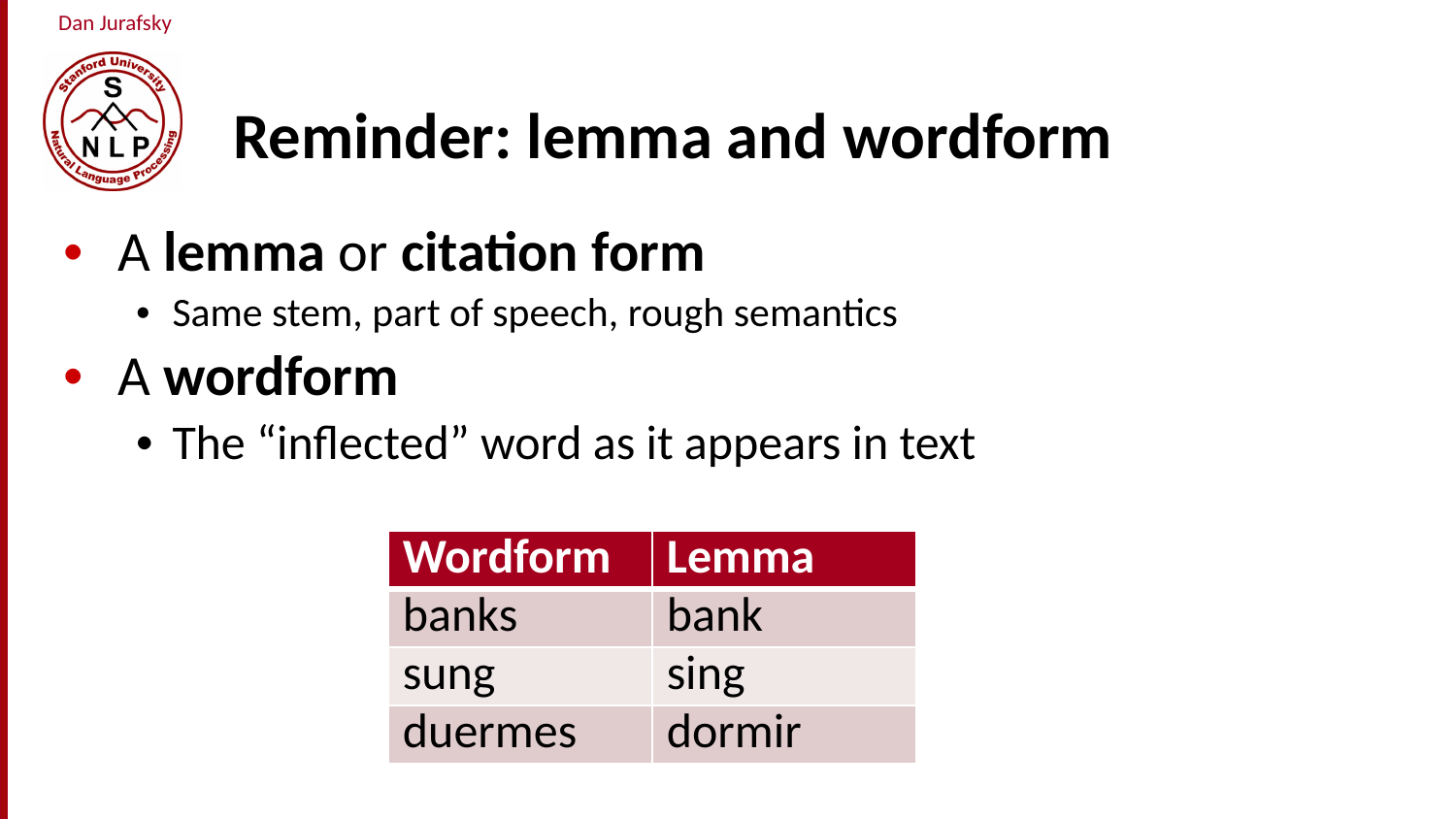

# Reminder: lemma and wordform
A lemma or citation form
Same stem, part of speech, rough semantics
A wordform
The “inflected” word as it appears in text
| Wordform | Lemma |
| --- | --- |
| banks | bank |
| sung | sing |
| duermes | dormir |